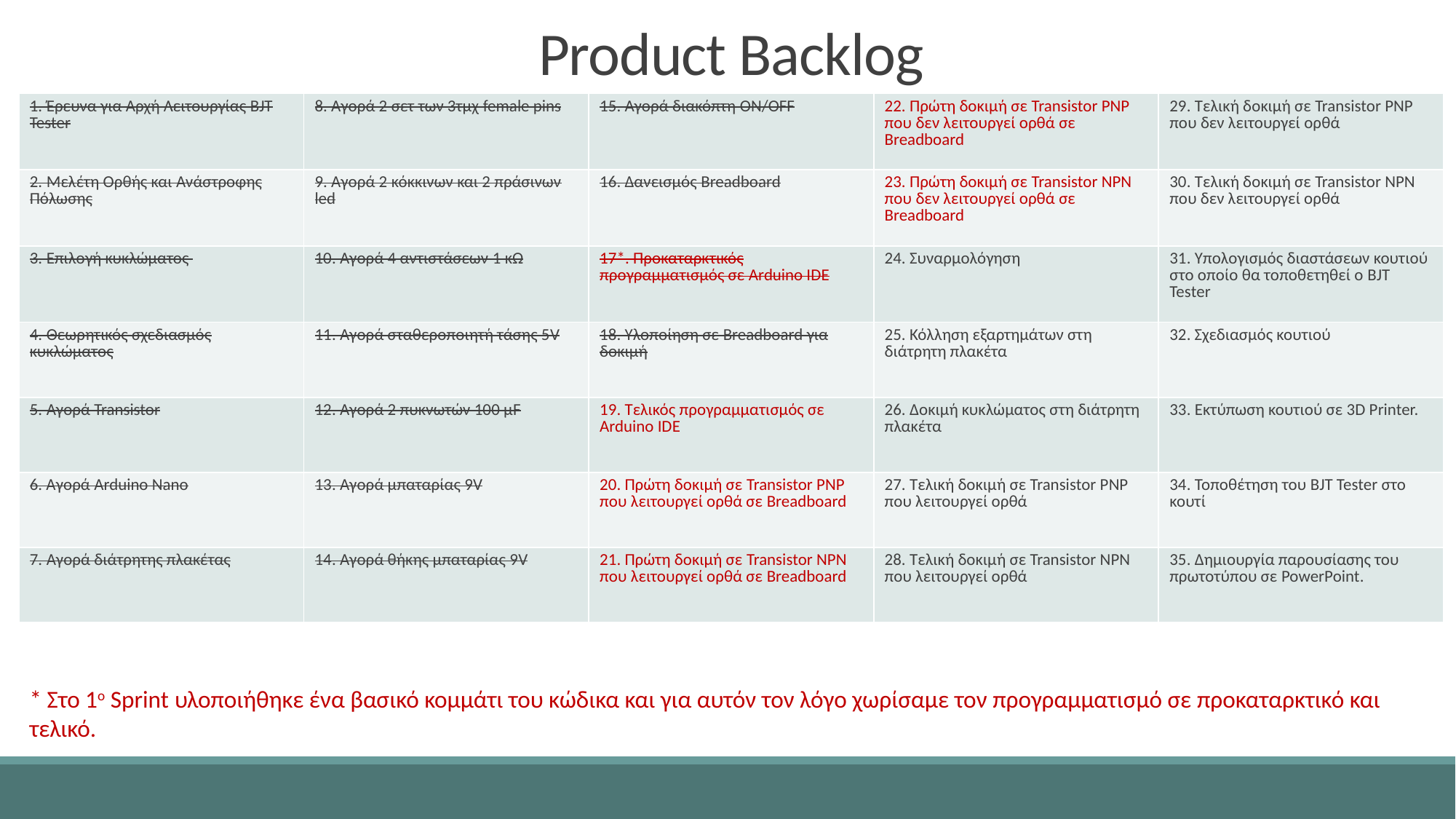

# Product Backlog
| 1. Έρευνα για Αρχή Λειτουργίας BJT Tester | 8. Αγορά 2 σετ των 3τμχ female pins | 15. Αγορά διακόπτη ON/OFF | 22. Πρώτη δοκιμή σε Transistor PNP που δεν λειτουργεί ορθά σε Breadboard | 29. Τελική δοκιμή σε Transistor PNP που δεν λειτουργεί ορθά |
| --- | --- | --- | --- | --- |
| 2. Μελέτη Ορθής και Ανάστροφης Πόλωσης | 9. Αγορά 2 κόκκινων και 2 πράσινων led | 16. Δανεισμός Breadboard | 23. Πρώτη δοκιμή σε Transistor NPN που δεν λειτουργεί ορθά σε Breadboard | 30. Τελική δοκιμή σε Transistor NPN που δεν λειτουργεί ορθά |
| 3. Επιλογή κυκλώματος | 10. Αγορά 4 αντιστάσεων 1 κΩ | 17\*. Προκαταρκτικός προγραμματισμός σε Arduino IDE | 24. Συναρμολόγηση | 31. Υπολογισμός διαστάσεων κουτιού στο οποίο θα τοποθετηθεί ο BJT Tester |
| 4. Θεωρητικός σχεδιασμός κυκλώματος | 11. Αγορά σταθεροποιητή τάσης 5V | 18. Υλοποίηση σε Breadboard για δοκιμή | 25. Κόλληση εξαρτημάτων στη διάτρητη πλακέτα | 32. Σχεδιασμός κουτιού |
| 5. Αγορά Transistor | 12. Αγορά 2 πυκνωτών 100 μF | 19. Τελικός προγραμματισμός σε Arduino IDE | 26. Δοκιμή κυκλώματος στη διάτρητη πλακέτα | 33. Εκτύπωση κουτιού σε 3D Printer. |
| 6. Aγορά Arduino Nano | 13. Αγορά μπαταρίας 9V | 20. Πρώτη δοκιμή σε Transistor PNP που λειτουργεί ορθά σε Breadboard | 27. Τελική δοκιμή σε Transistor PNP που λειτουργεί ορθά | 34. Τοποθέτηση του BJT Tester στο κουτί |
| 7. Αγορά διάτρητης πλακέτας | 14. Αγορά θήκης μπαταρίας 9V | 21. Πρώτη δοκιμή σε Transistor NPN που λειτουργεί ορθά σε Breadboard | 28. Τελική δοκιμή σε Transistor NPN που λειτουργεί ορθά | 35. Δημιουργία παρουσίασης του πρωτοτύπου σε PowerPoint. |
* Στο 1ο Sprint υλοποιήθηκε ένα βασικό κομμάτι του κώδικα και για αυτόν τον λόγο χωρίσαμε τον προγραμματισμό σε προκαταρκτικό και τελικό.